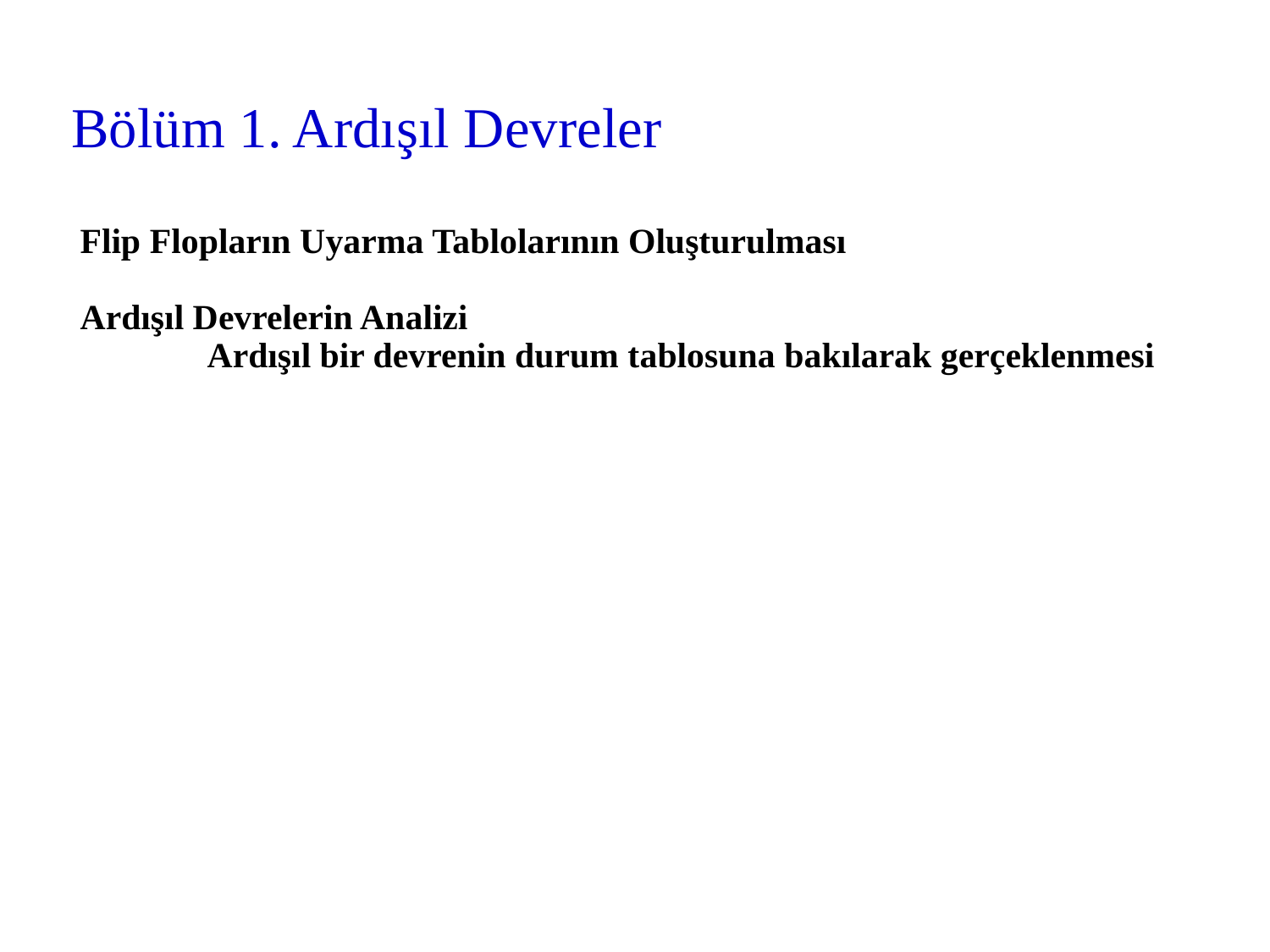

# Bölüm 1. Ardışıl Devreler
Flip Flopların Uyarma Tablolarının Oluşturulması

Ardışıl Devrelerin Analizi
	Ardışıl bir devrenin durum tablosuna bakılarak gerçeklenmesi